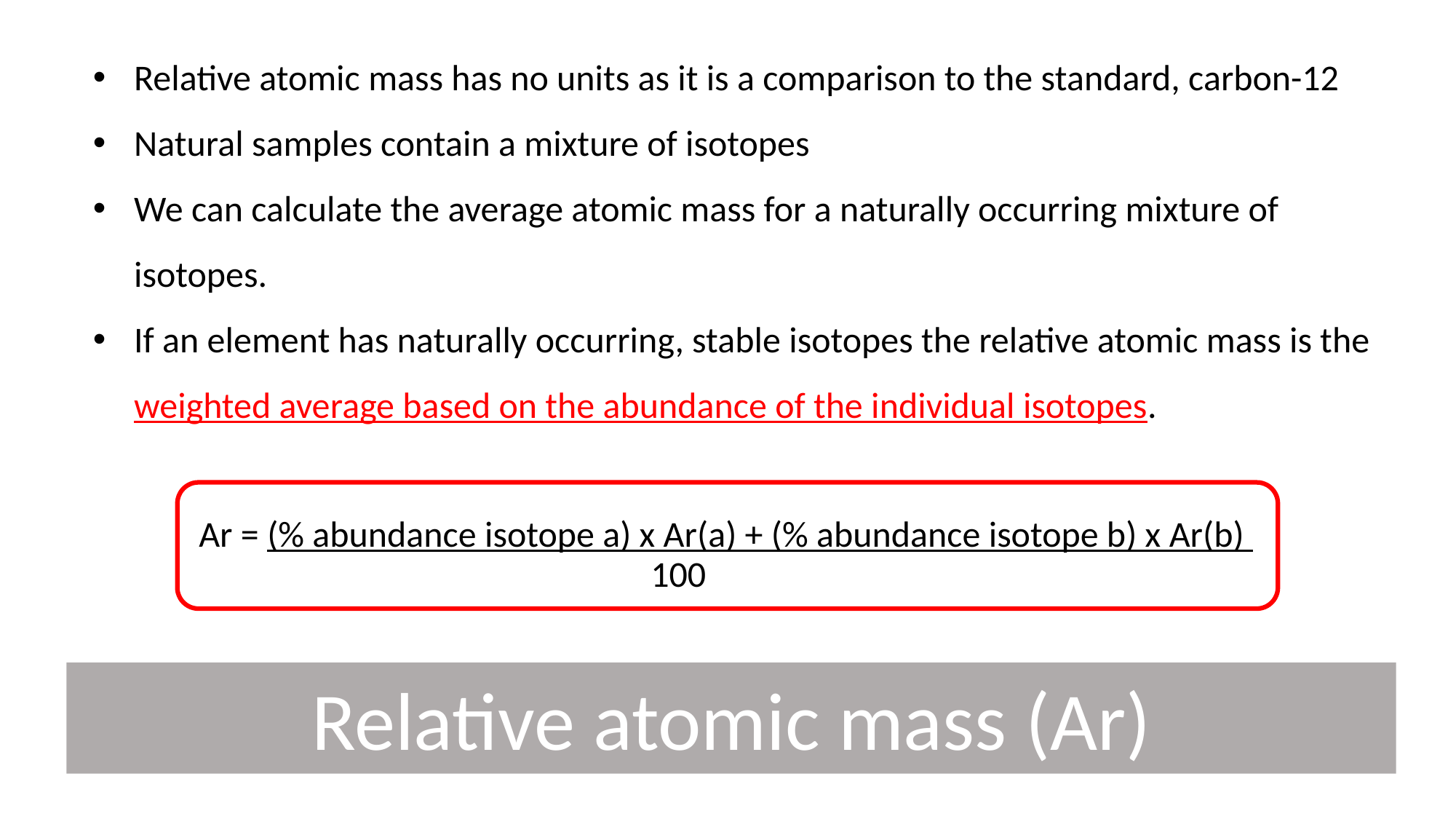

Relative atomic mass has no units as it is a comparison to the standard, carbon-12
Natural samples contain a mixture of isotopes
We can calculate the average atomic mass for a naturally occurring mixture of isotopes.
If an element has naturally occurring, stable isotopes the relative atomic mass is the weighted average based on the abundance of the individual isotopes.

Ar = (% abundance isotope a) x Ar(a) + (% abundance isotope b) x Ar(b)
100
Relative atomic mass (Ar)